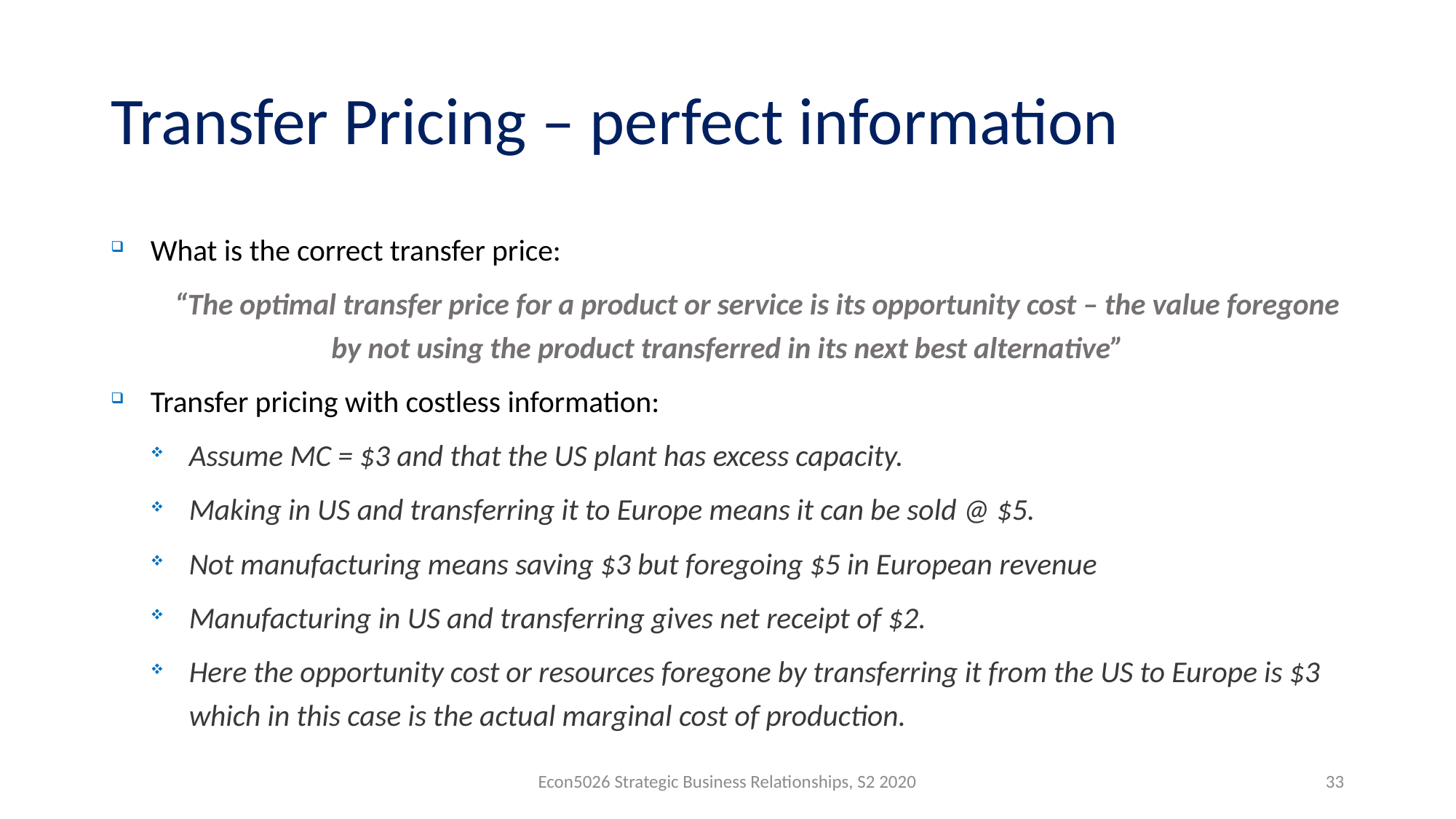

# Transfer Pricing – perfect information
What is the correct transfer price:
“The optimal transfer price for a product or service is its opportunity cost – the value foregone by not using the product transferred in its next best alternative”
Transfer pricing with costless information:
Assume MC = $3 and that the US plant has excess capacity.
Making in US and transferring it to Europe means it can be sold @ $5.
Not manufacturing means saving $3 but foregoing $5 in European revenue
Manufacturing in US and transferring gives net receipt of $2.
Here the opportunity cost or resources foregone by transferring it from the US to Europe is $3 which in this case is the actual marginal cost of production.

Econ5026 Strategic Business Relationships, S2 2020
33